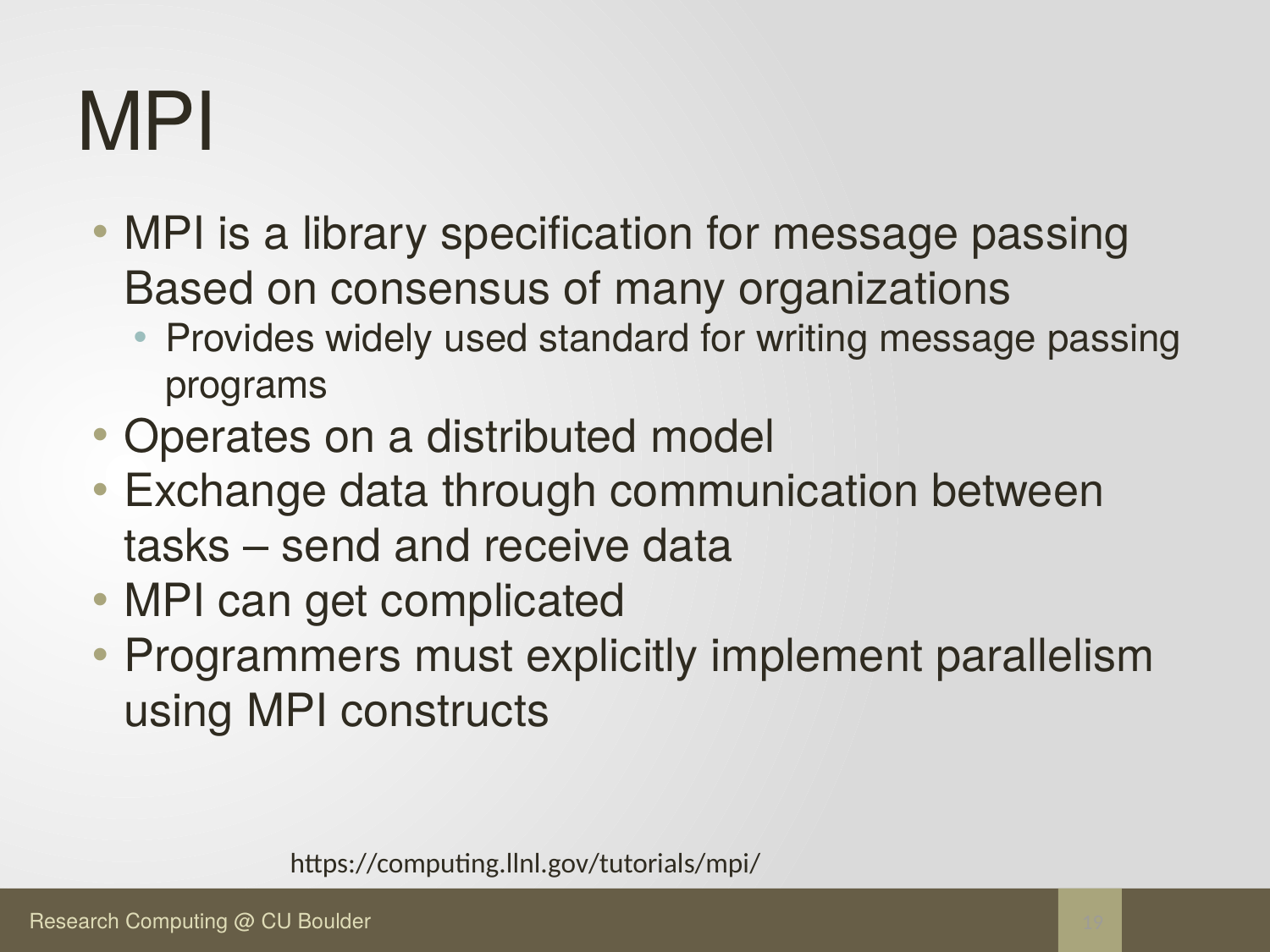

# MPI
MPI is a library specification for message passing Based on consensus of many organizations
Provides widely used standard for writing message passing programs
Operates on a distributed model
Exchange data through communication between tasks – send and receive data
MPI can get complicated
Programmers must explicitly implement parallelism using MPI constructs
https://computing.llnl.gov/tutorials/mpi/
19